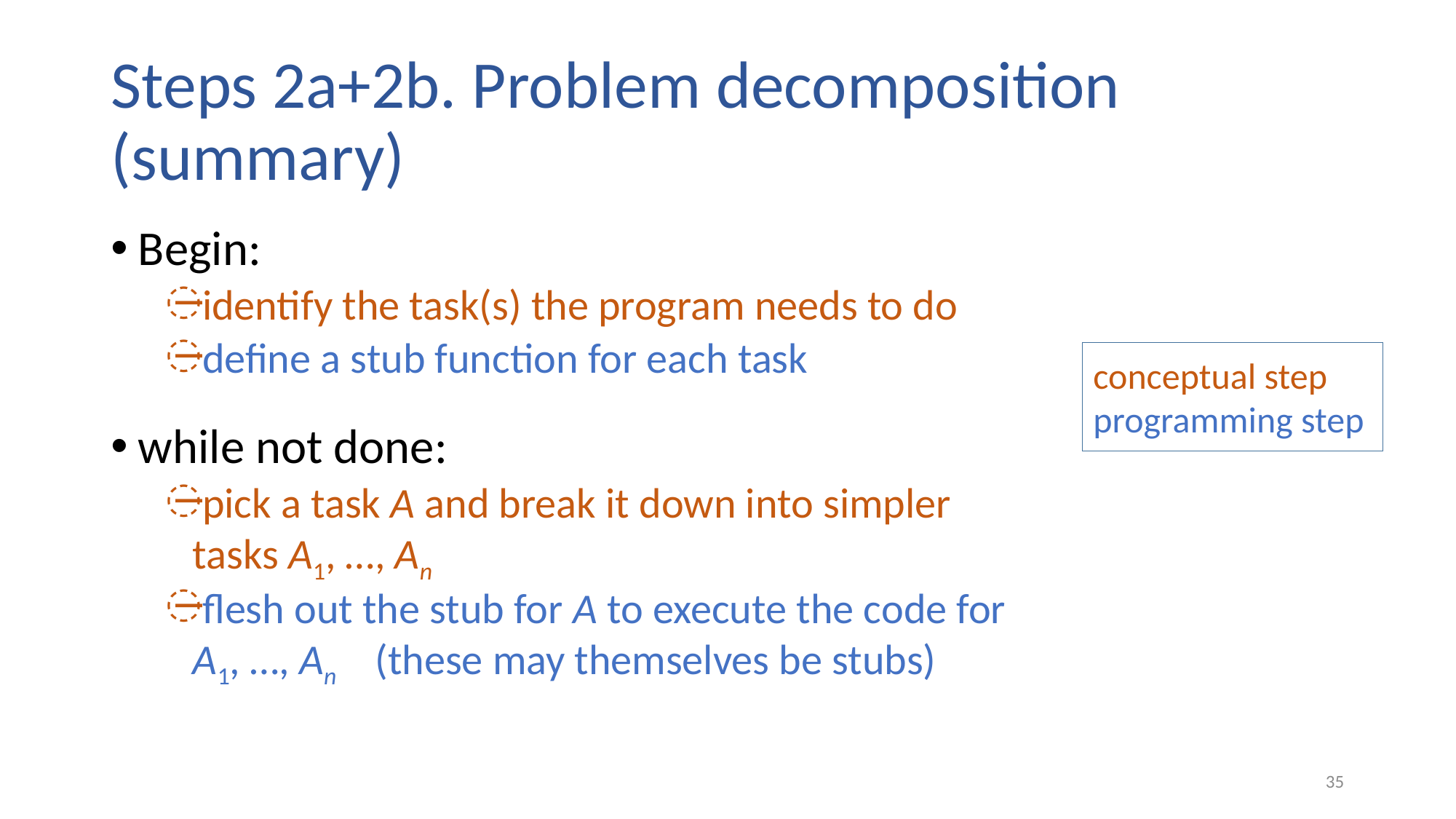

# Steps 2a+2b. Problem decomposition (summary)
Begin:
identify the task(s) the program needs to do
define a stub function for each task

while not done:
pick a task A and break it down into simpler tasks A1, …, An
flesh out the stub for A to execute the code for A1, …, An    (these may themselves be stubs)

conceptual step
programming step
35